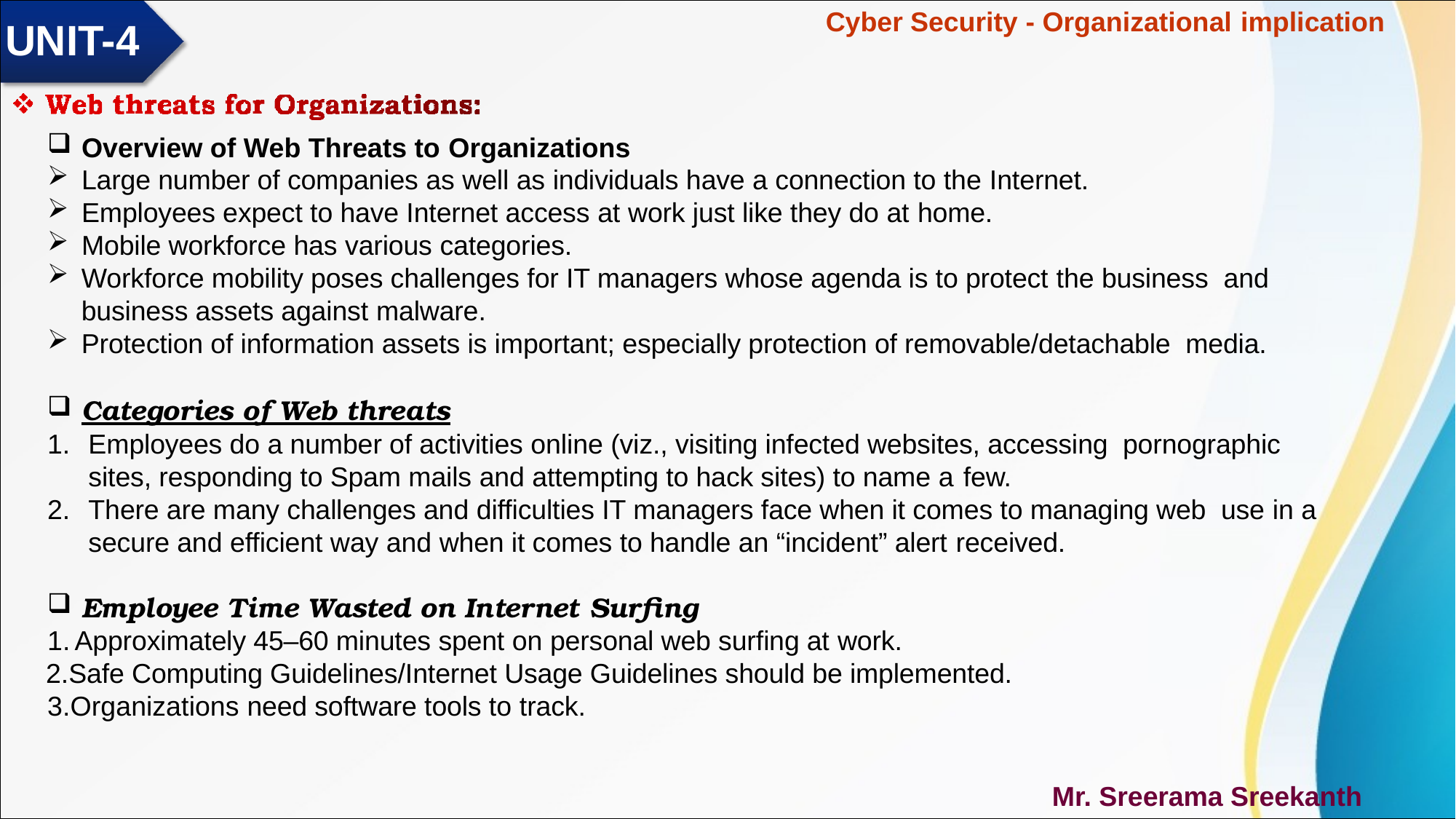

# Cyber Security - Organizational implication
UNIT-4

Overview of Web Threats to Organizations
Large number of companies as well as individuals have a connection to the Internet.
Employees expect to have Internet access at work just like they do at home.
Mobile workforce has various categories.
Workforce mobility poses challenges for IT managers whose agenda is to protect the business  and business assets against malware.
Protection of information assets is important; especially protection of removable/detachable  media.

Categories of Web threats
Employees do a number of activities online (viz., visiting infected websites, accessing  pornographic sites, responding to Spam mails and attempting to hack sites) to name a few.
There are many challenges and difficulties IT managers face when it comes to managing web  use in a secure and efficient way and when it comes to handle an “incident” alert received.

Employee Time Wasted on Internet Surfing
Approximately 45–60 minutes spent on personal web surfing at work.
Safe Computing Guidelines/Internet Usage Guidelines should be implemented.  3.Organizations need software tools to track.
Mr. Sreerama Sreekanth